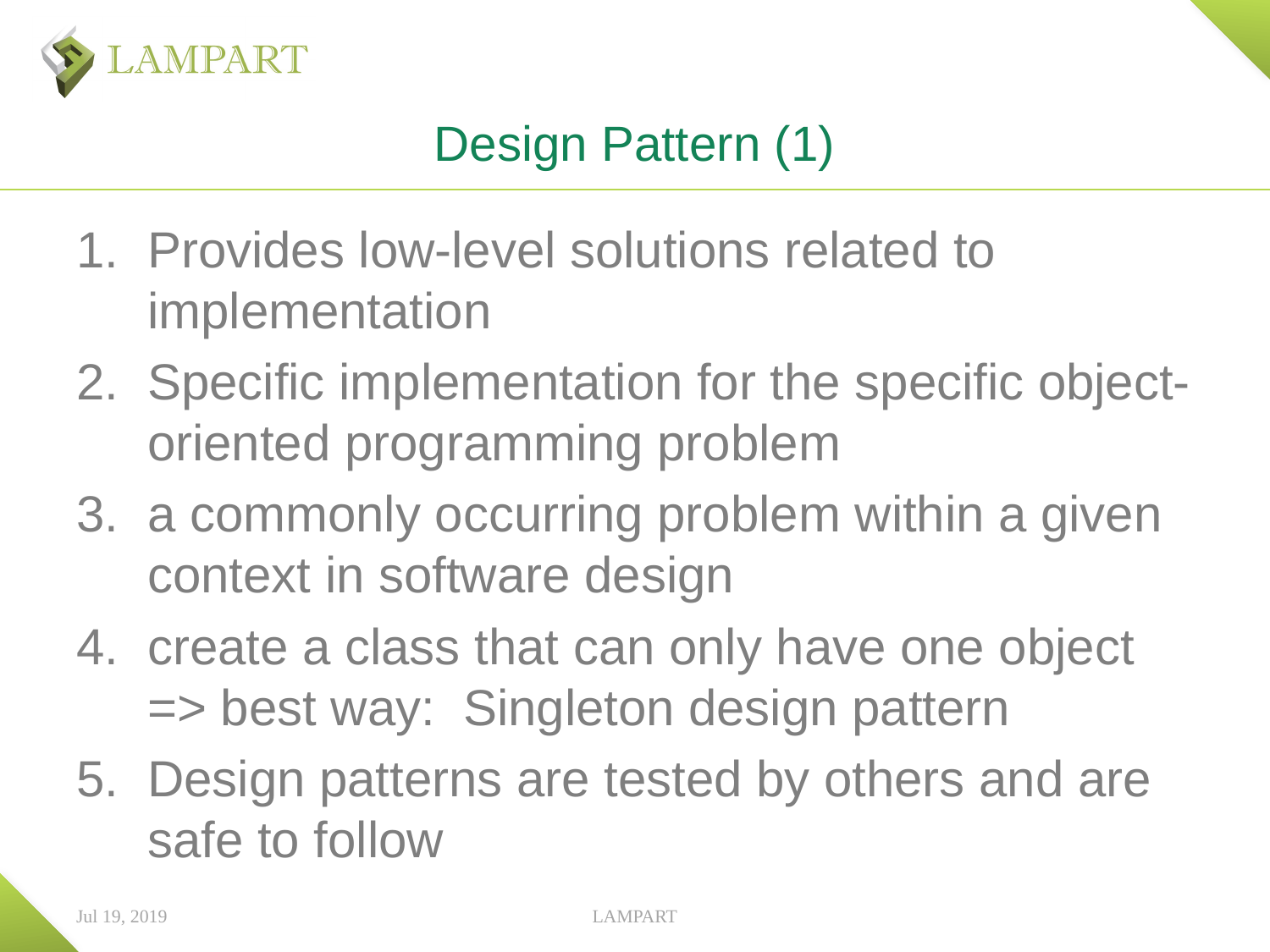

# Design Pattern (1)
Provides low-level solutions related to implementation
Specific implementation for the specific object-oriented programming problem
a commonly occurring problem within a given context in software design
create a class that can only have one object => best way:  Singleton design pattern
Design patterns are tested by others and are safe to follow
Jul 19, 2019
LAMPART
21